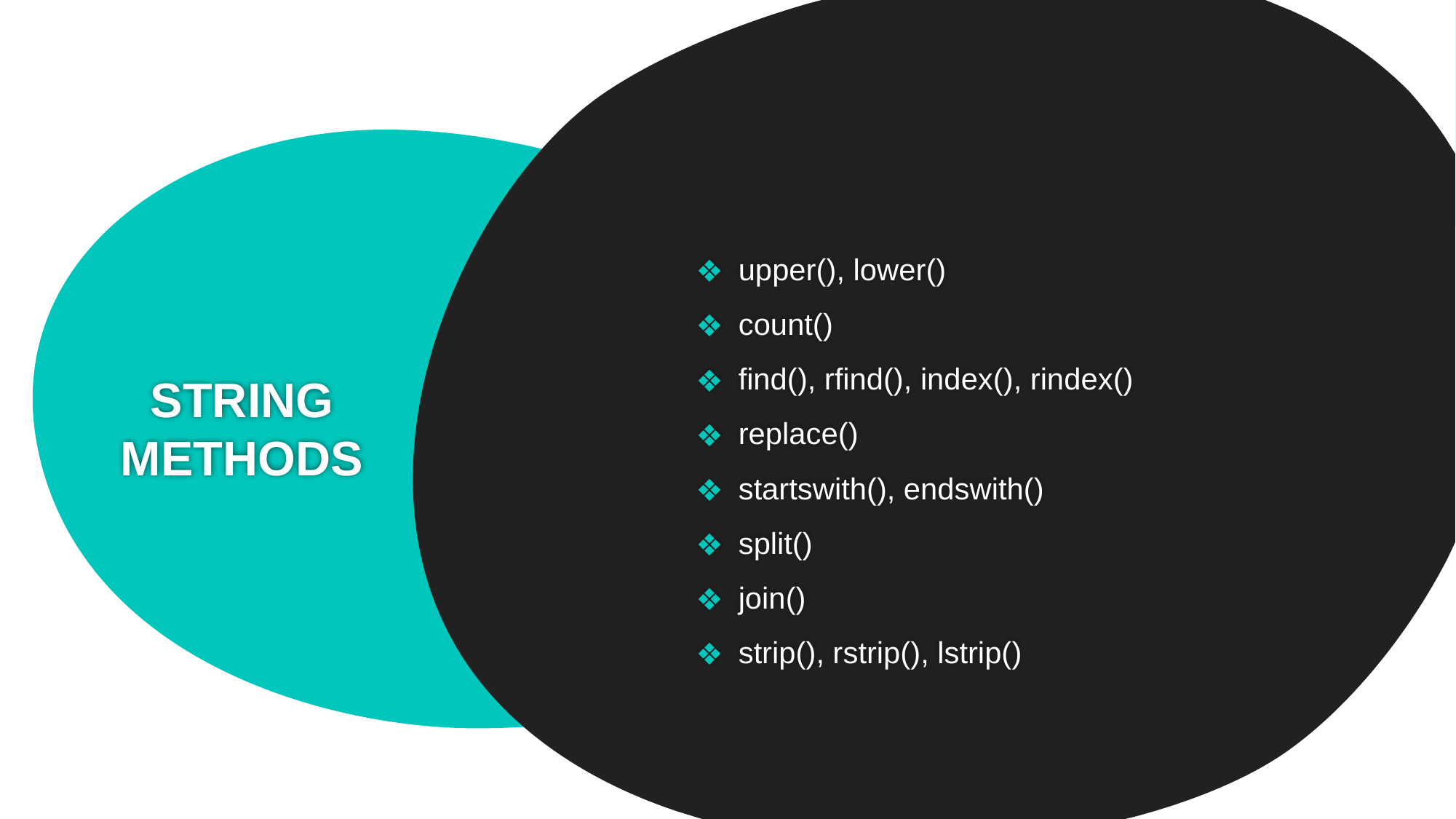

upper(), lower()
count()
find(), rfind(), index(), rindex()
replace()
startswith(), endswith()
split()
join()
strip(), rstrip(), lstrip()

# STRING METHODS